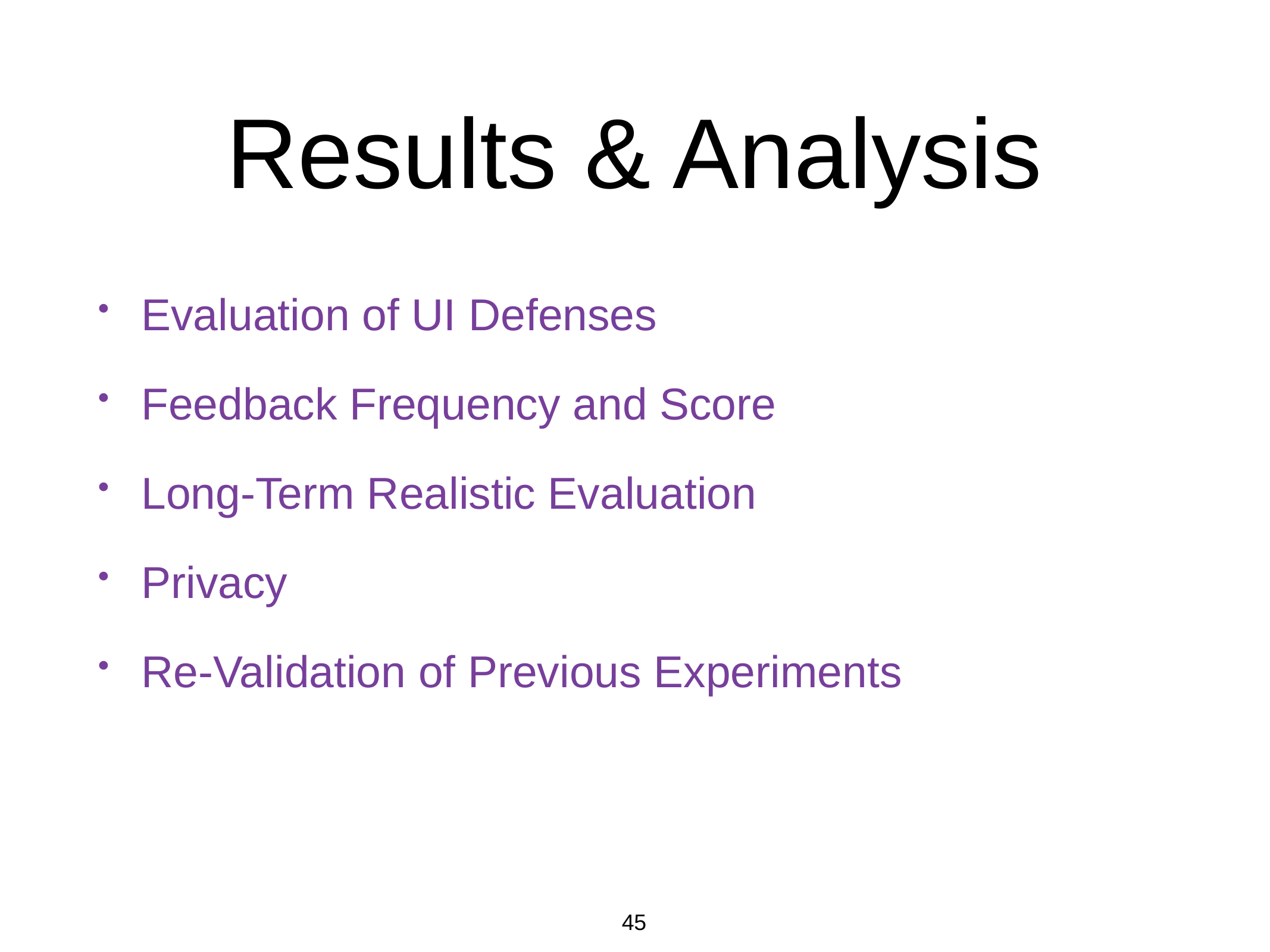

# Results & Analysis
Evaluation of UI Defenses
Feedback Frequency and Score
Long-Term Realistic Evaluation
Privacy
Re-Validation of Previous Experiments

45